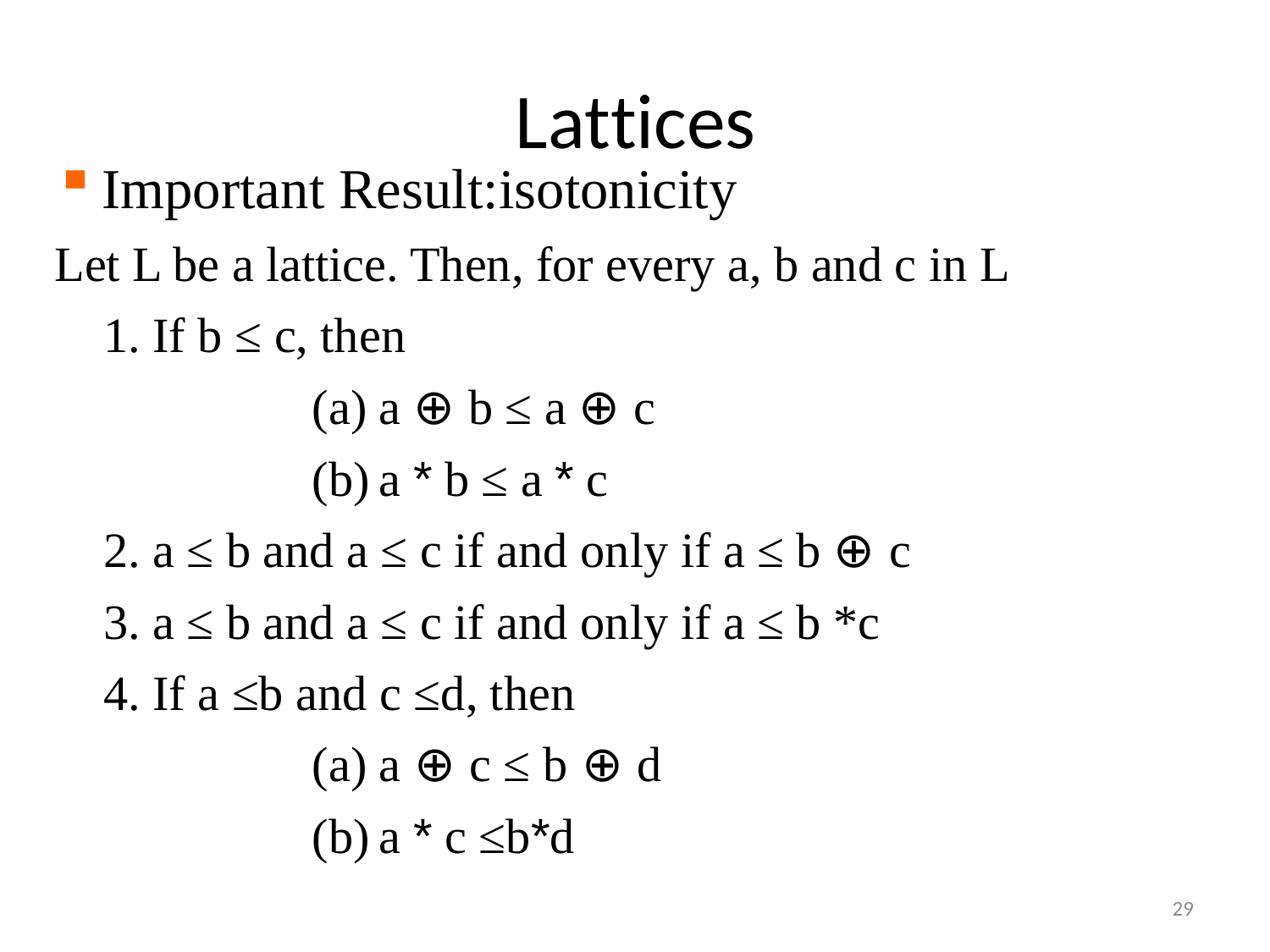

# Lattices
Important Result:isotonicity
Let L be a lattice. Then, for every a, b and c in L
If b ≤ c, then
a ⊕ b ≤ a ⊕ c
a * b ≤ a * c
a ≤ b and a ≤ c if and only if a ≤ b ⊕ c
a ≤ b and a ≤ c if and only if a ≤ b *c
If a ≤b and c ≤d, then
a ⊕ c ≤ b ⊕ d
a * c ≤	b*d
29